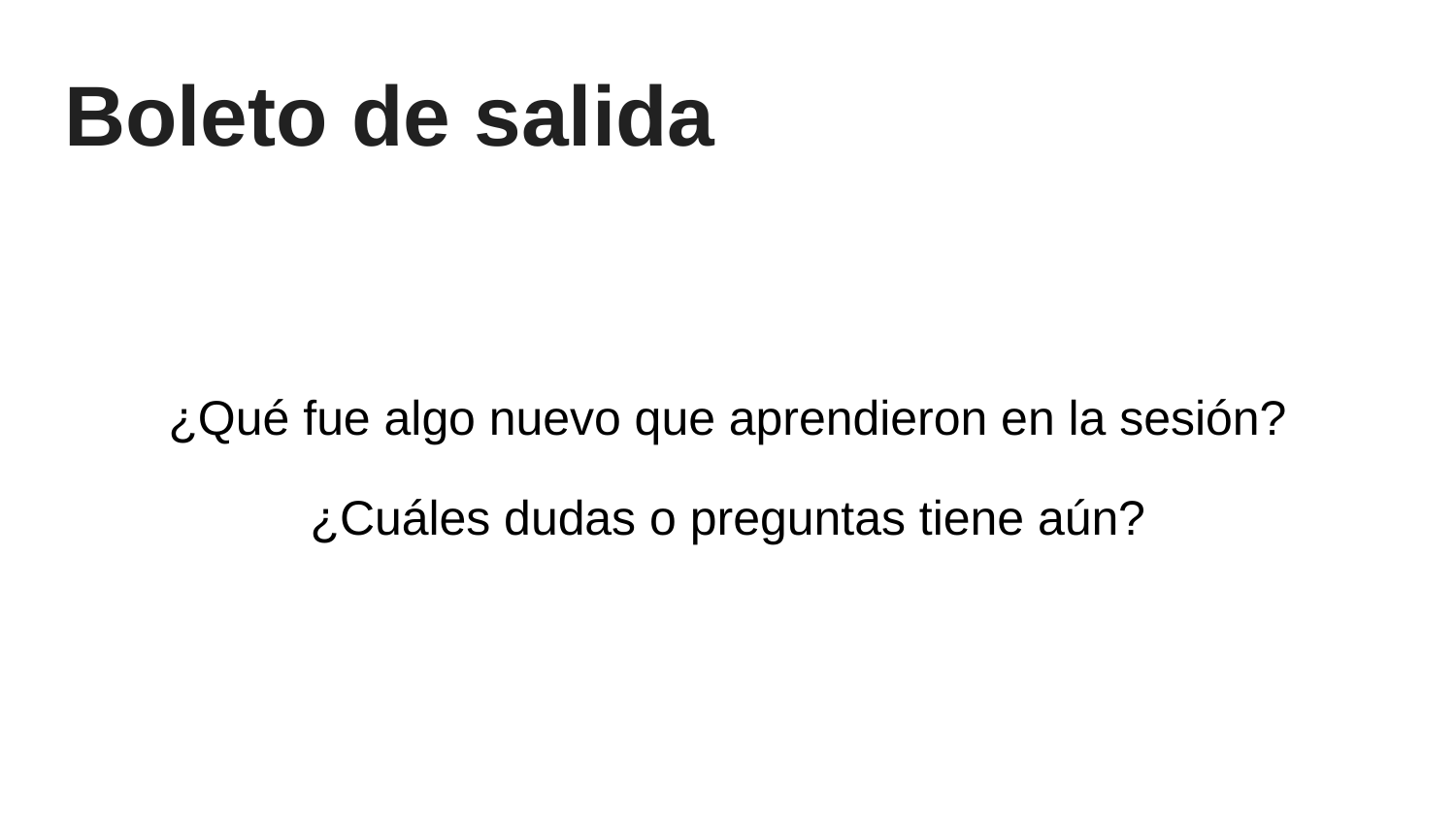

# Boleto de salida
¿Qué fue algo nuevo que aprendieron en la sesión?
¿Cuáles dudas o preguntas tiene aún?